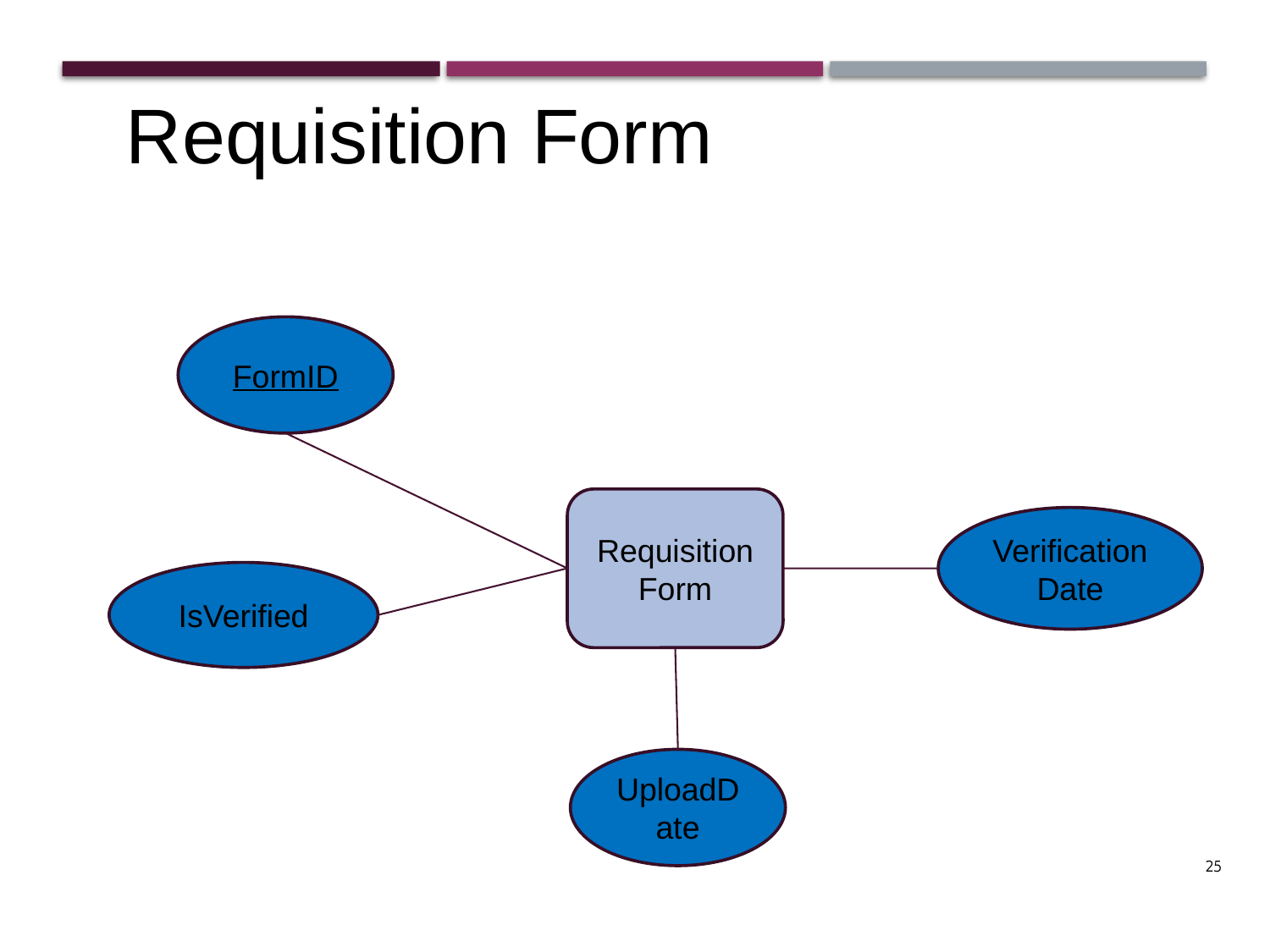

Requisition Form
FormID
Requisition Form
VerificationDate
IsVerified
UploadDate
25